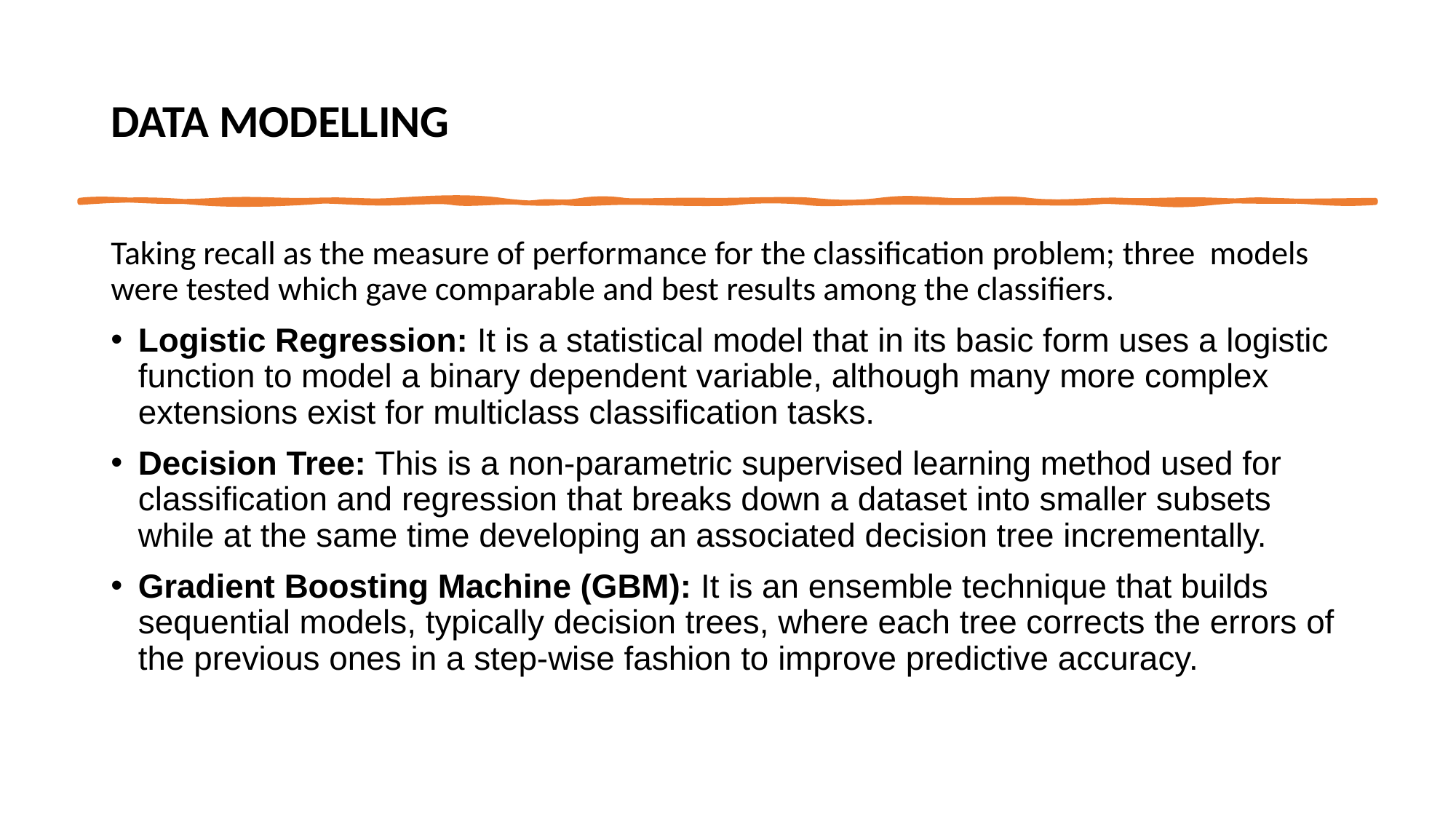

# DATA MODELLING

Taking recall as the measure of performance for the classification problem; three  models were tested which gave comparable and best results among the classifiers.
Logistic Regression: It is a statistical model that in its basic form uses a logistic function to model a binary dependent variable, although many more complex extensions exist for multiclass classification tasks.
Decision Tree: This is a non-parametric supervised learning method used for classification and regression that breaks down a dataset into smaller subsets while at the same time developing an associated decision tree incrementally.
Gradient Boosting Machine (GBM): It is an ensemble technique that builds sequential models, typically decision trees, where each tree corrects the errors of the previous ones in a step-wise fashion to improve predictive accuracy.